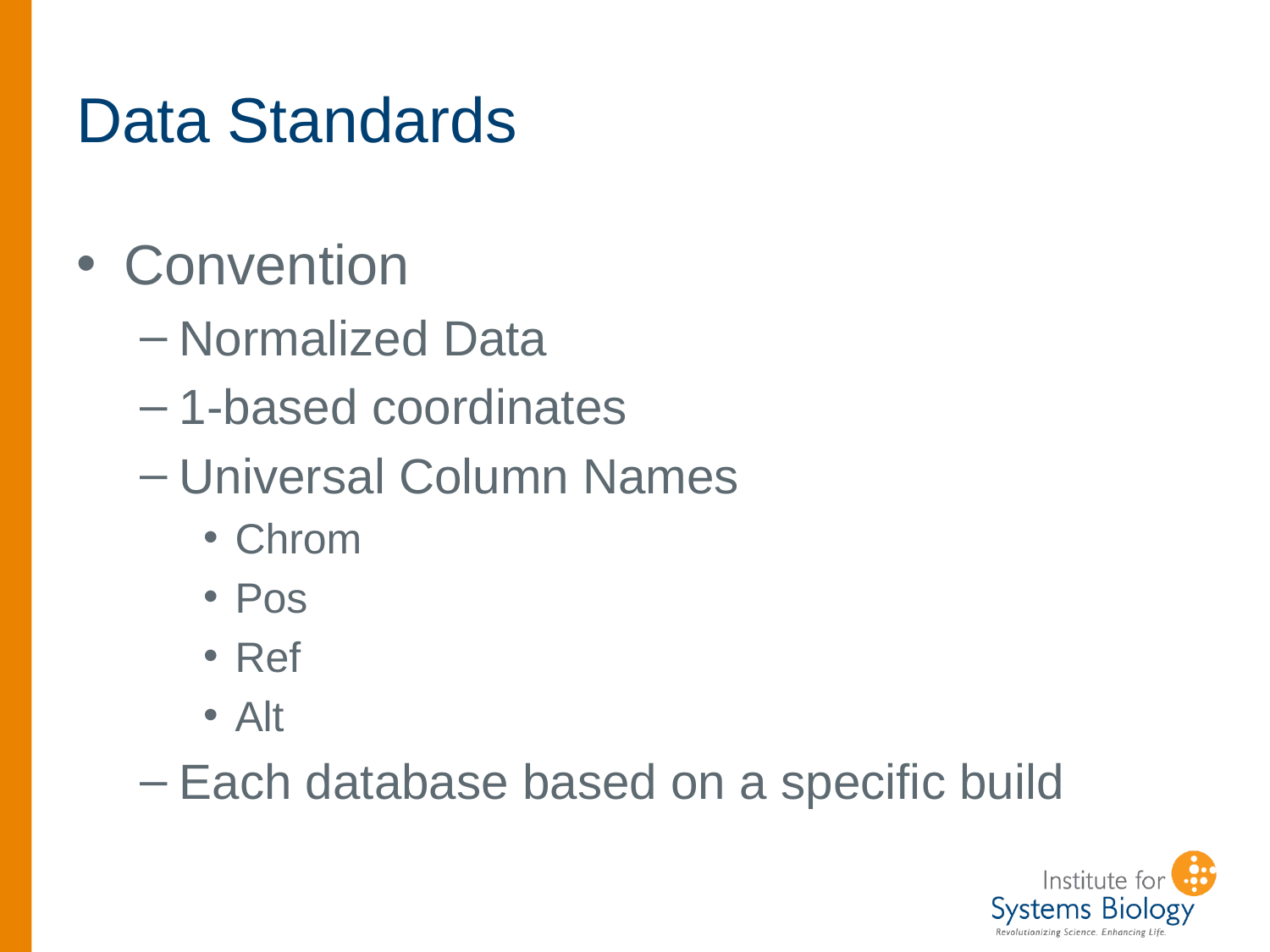

# Data Standards
Convention
Normalized Data
1-based coordinates
Universal Column Names
Chrom
Pos
Ref
Alt
Each database based on a specific build